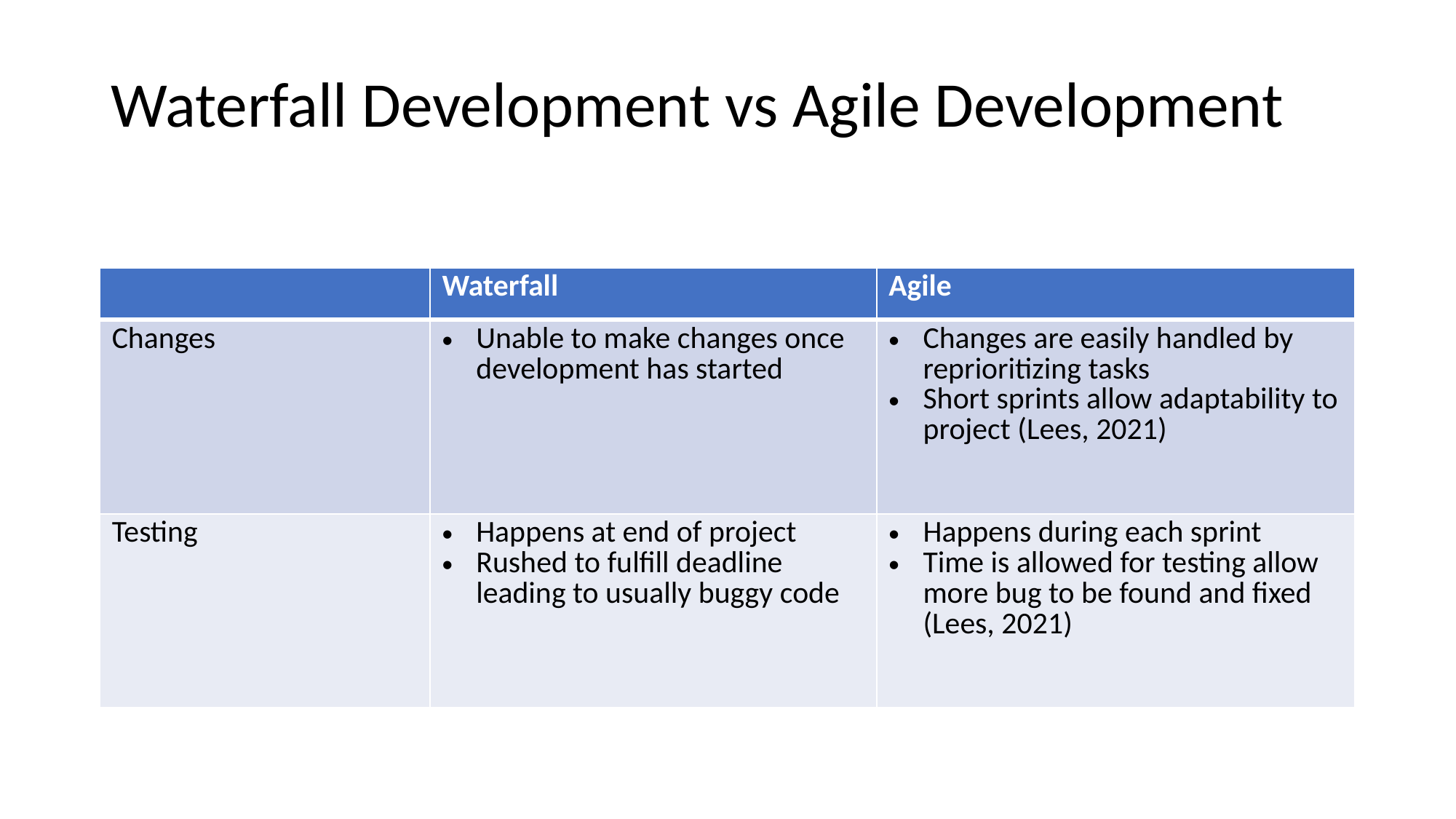

Waterfall Development vs Agile Development
|  | Waterfall | Agile |
| --- | --- | --- |
| Changes | Unable to make changes once development has started | Changes are easily handled by reprioritizing tasks Short sprints allow adaptability to project (Lees, 2021) |
| Testing | Happens at end of project Rushed to fulfill deadline leading to usually buggy code | Happens during each sprint Time is allowed for testing allow more bug to be found and fixed (Lees, 2021) |